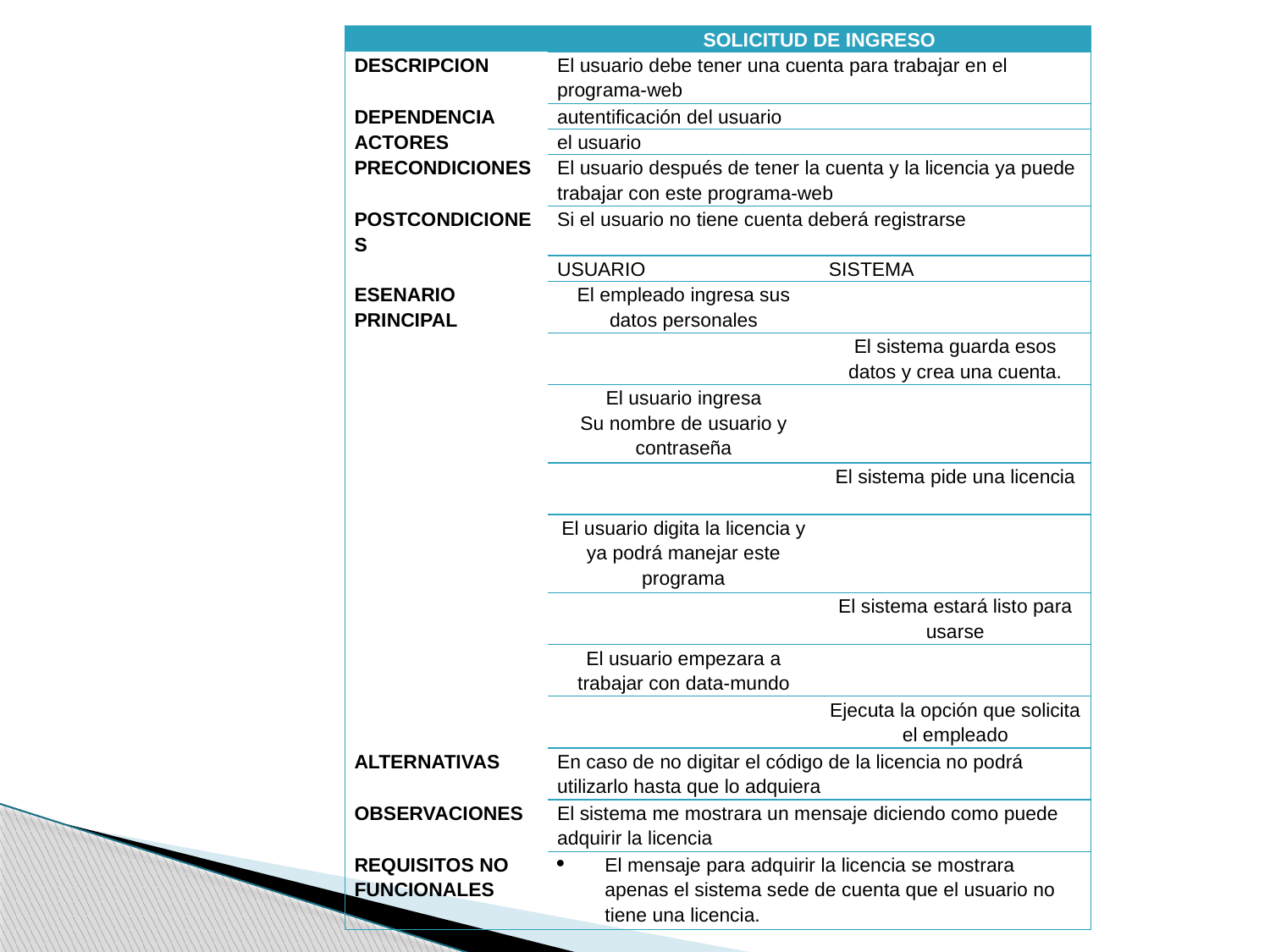

|  | SOLICITUD DE INGRESO |  |
| --- | --- | --- |
| DESCRIPCION | El usuario debe tener una cuenta para trabajar en el programa-web |  |
| DEPENDENCIA | autentificación del usuario |  |
| ACTORES | el usuario |  |
| PRECONDICIONES | El usuario después de tener la cuenta y la licencia ya puede trabajar con este programa-web |  |
| POSTCONDICIONES | Si el usuario no tiene cuenta deberá registrarse |  |
|  | USUARIO | SISTEMA |
| ESENARIO PRINCIPAL | El empleado ingresa sus datos personales |  |
|  |  | El sistema guarda esos datos y crea una cuenta. |
|  | El usuario ingresa Su nombre de usuario y contraseña |  |
|  |  | El sistema pide una licencia |
|  | El usuario digita la licencia y ya podrá manejar este programa |  |
|  |  | El sistema estará listo para usarse |
|  | El usuario empezara a trabajar con data-mundo |  |
|  |  | Ejecuta la opción que solicita el empleado |
| ALTERNATIVAS | En caso de no digitar el código de la licencia no podrá utilizarlo hasta que lo adquiera |  |
| OBSERVACIONES | El sistema me mostrara un mensaje diciendo como puede adquirir la licencia |  |
| REQUISITOS NO FUNCIONALES | El mensaje para adquirir la licencia se mostrara apenas el sistema sede de cuenta que el usuario no tiene una licencia. |  |